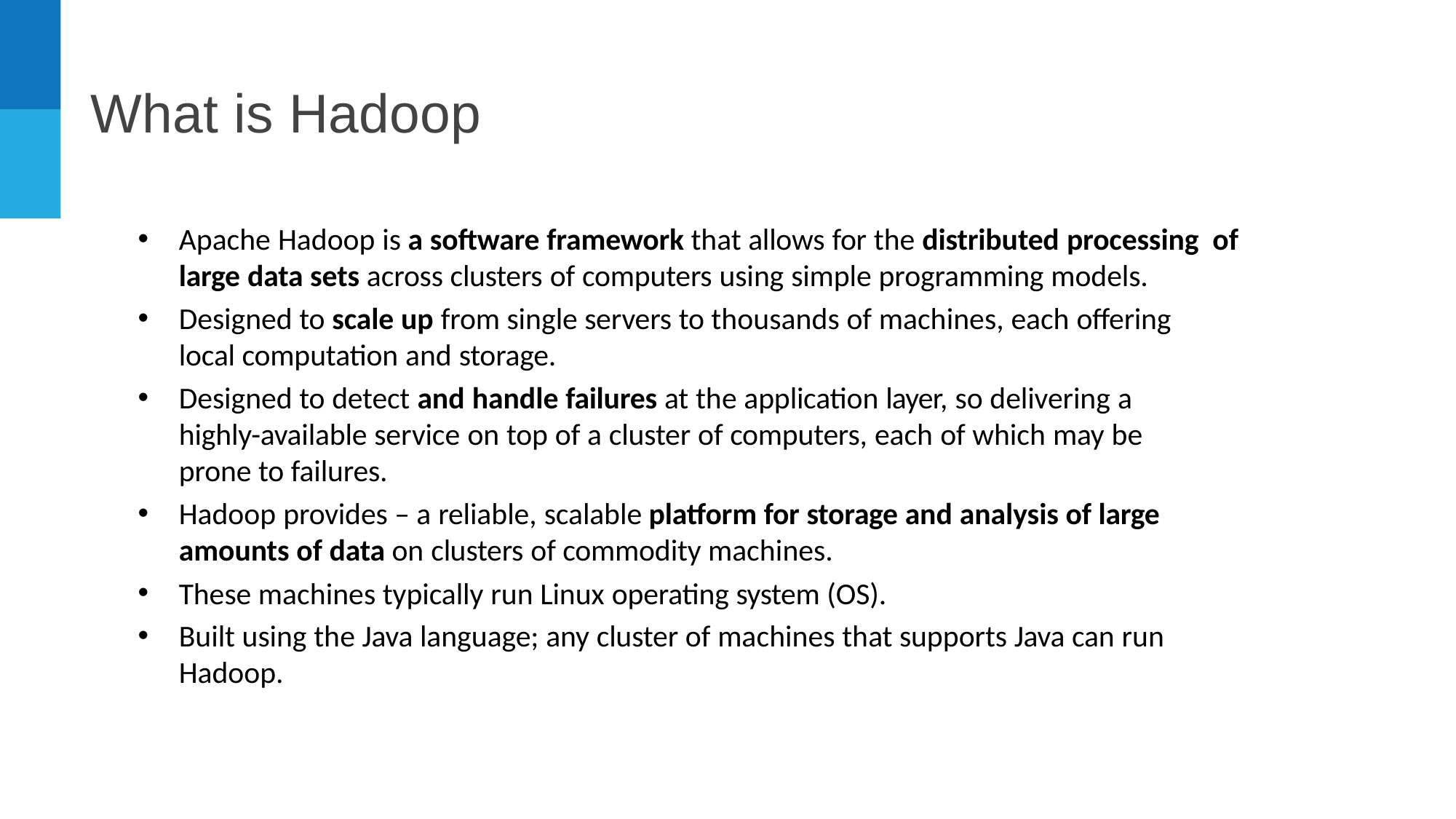

# What is Hadoop
Apache Hadoop is a software framework that allows for the distributed processing  of large data sets across clusters of computers using simple programming models.
Designed to scale up from single servers to thousands of machines, each offering  local computation and storage.
Designed to detect and handle failures at the application layer, so delivering a  highly-available service on top of a cluster of computers, each of which may be  prone to failures.
Hadoop provides – a reliable, scalable platform for storage and analysis of large  amounts of data on clusters of commodity machines.
These machines typically run Linux operating system (OS).
Built using the Java language; any cluster of machines that supports Java can run  Hadoop.